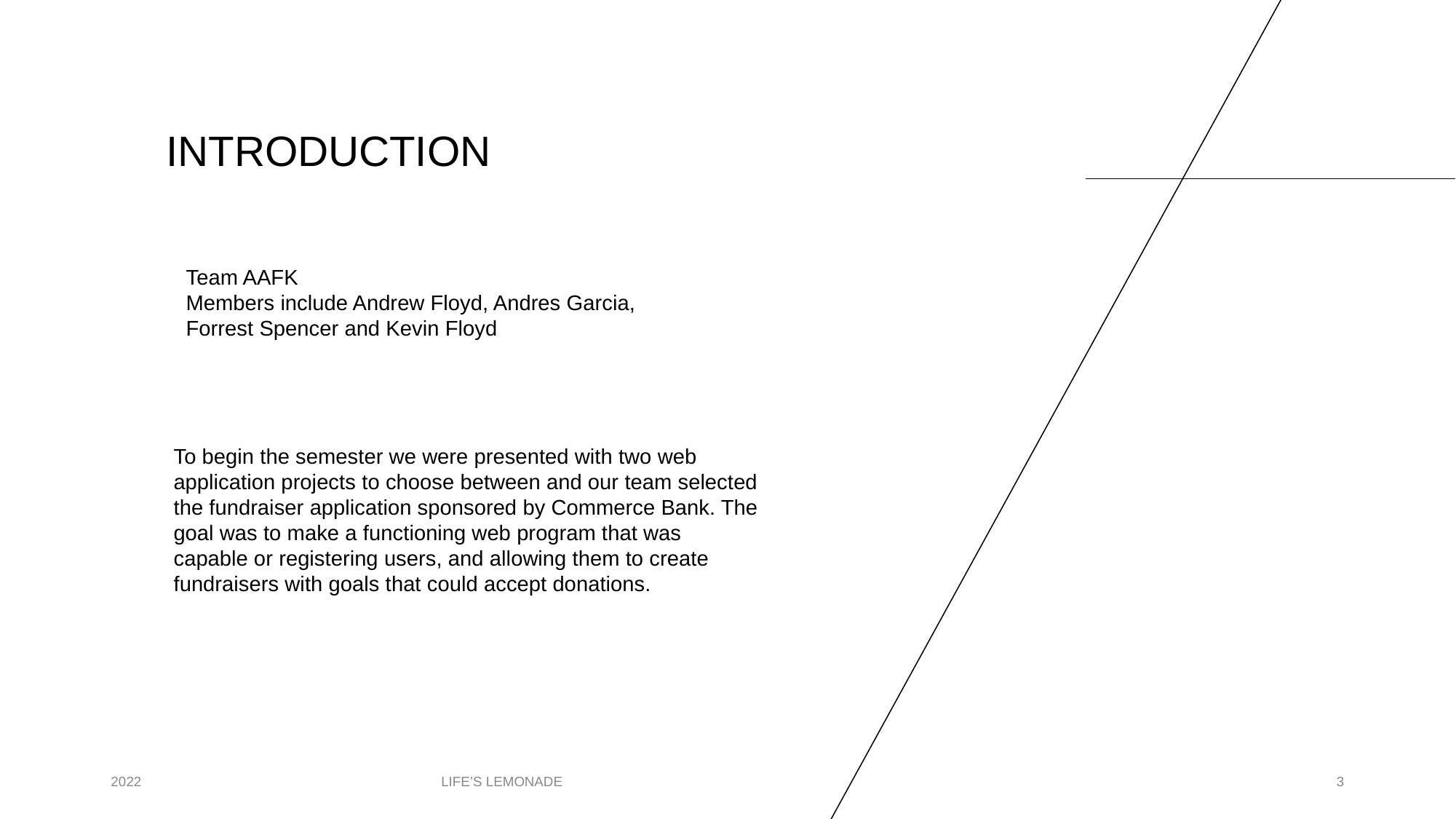

# INTRODUCTION
Team AAFK
Members include Andrew Floyd, Andres Garcia, Forrest Spencer and Kevin Floyd
To begin the semester we were presented with two web application projects to choose between and our team selected the fundraiser application sponsored by Commerce Bank. The goal was to make a functioning web program that was capable or registering users, and allowing them to create fundraisers with goals that could accept donations.
2022
LIFE’S LEMONADE
3